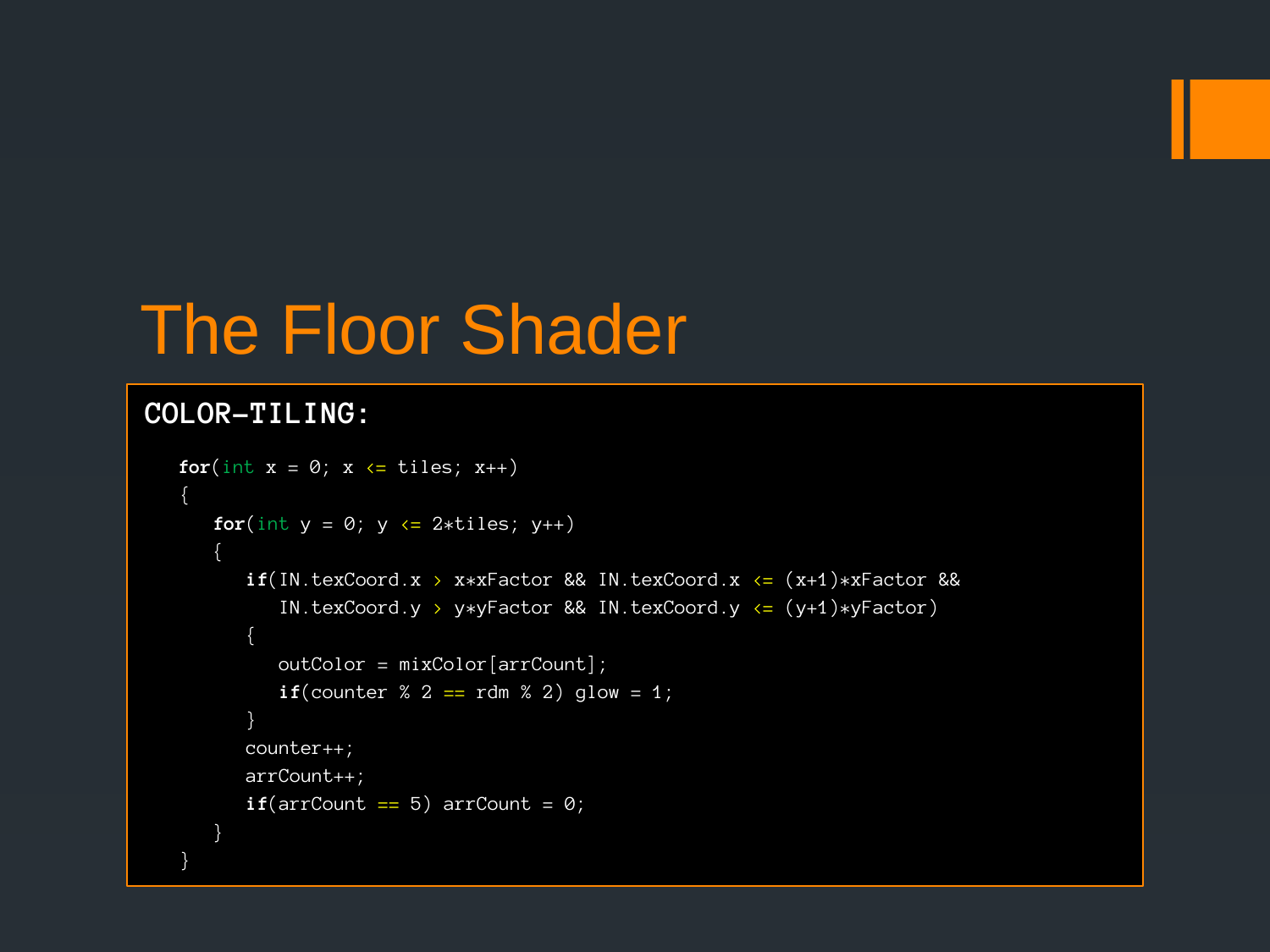

# The Floor Shader
COLOR-TILING:
   for(int x = 0; x <= tiles; x++)
{
   for(int y = 0; y <= 2*tiles; y++)
   {
      if(IN.texCoord.x > x*xFactor && IN.texCoord.x <= (x+1)*xFactor &&
         IN.texCoord.y > y*yFactor && IN.texCoord.y <= (y+1)*yFactor)
      {
         outColor = mixColor[arrCount];
         if(counter % 2 == rdm % 2) glow = 1;
      }
      counter++;
      arrCount++;
      if(arrCount == 5) arrCount = 0;
   }
}